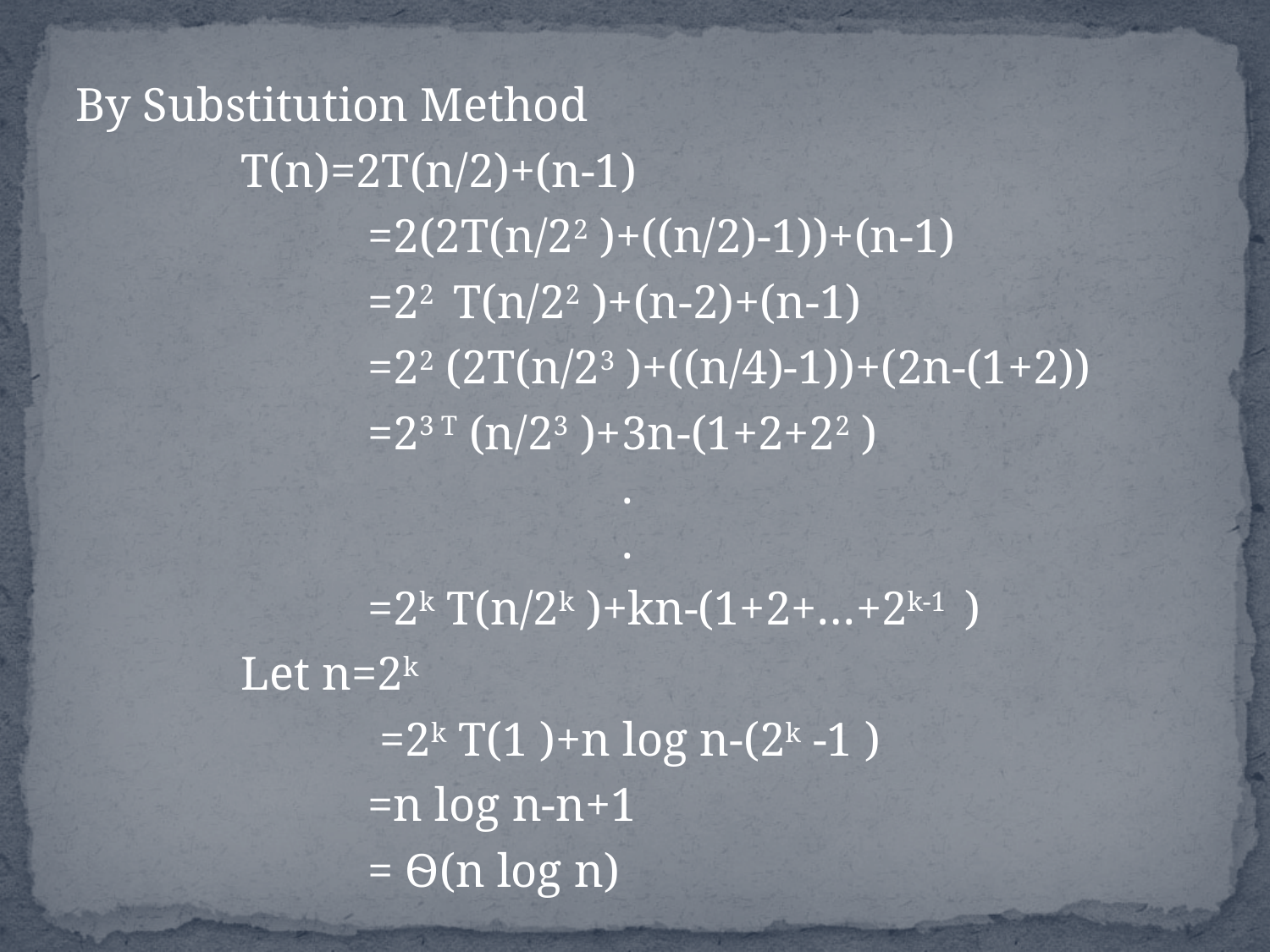

#
By Substitution Method
		T(n)=2T(n/2)+(n-1)
			=2(2T(n/22 )+((n/2)-1))+(n-1)
			=22  T(n/22 )+(n-2)+(n-1)
			=22 (2T(n/23 )+((n/4)-1))+(2n-(1+2))
			=23 T (n/23 )+3n-(1+2+22 )
					.
					.
			=2k T(n/2k )+kn-(1+2+…+2k-1  )
		Let n=2k
			 =2k T(1 )+n log n-(2k -1 )
			=n log n-n+1
			= Ѳ(n log n)